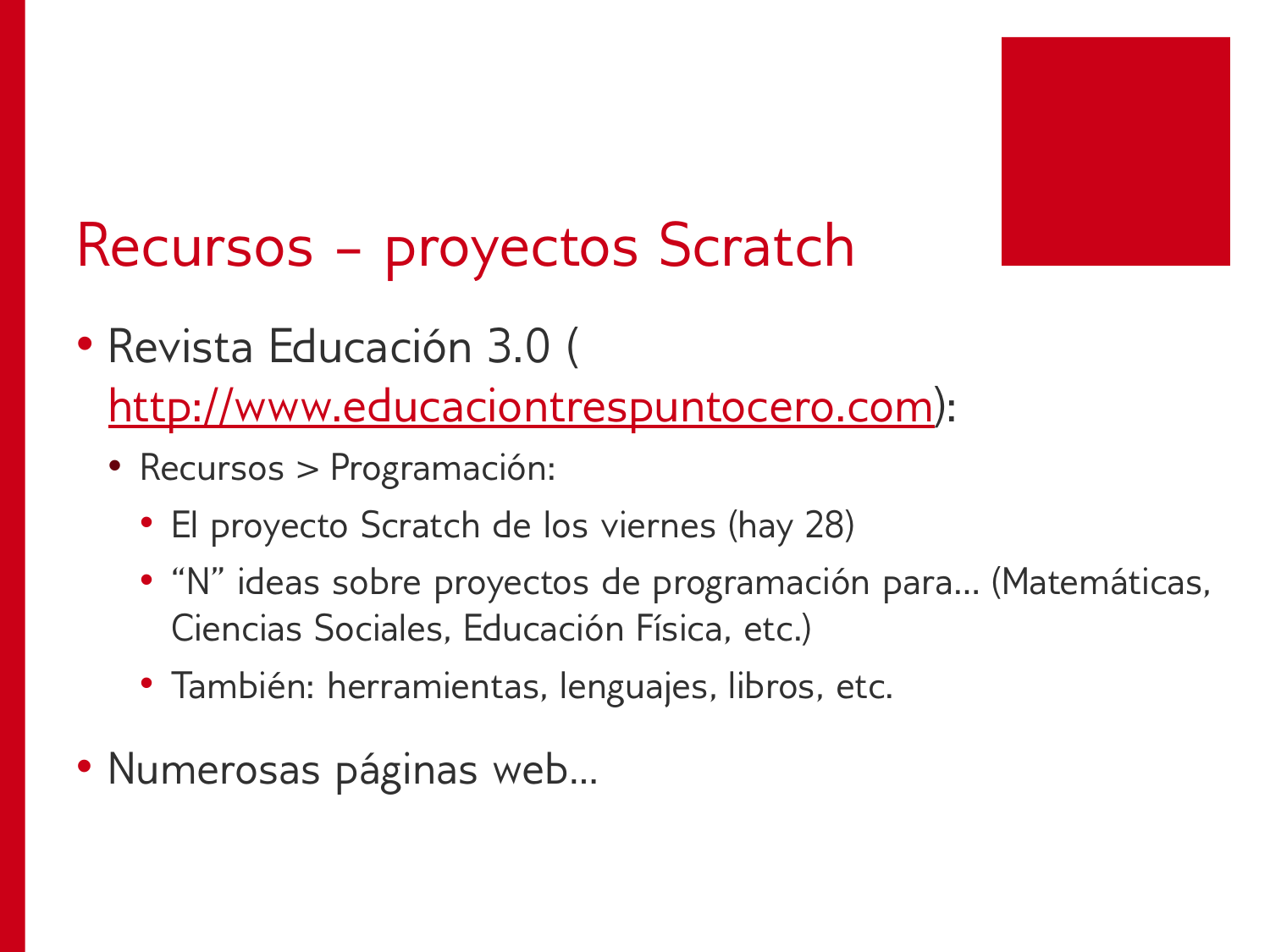

# Recursos – proyectos Scratch
Revista Educación 3.0 (http://www.educaciontrespuntocero.com):
Recursos > Programación:
El proyecto Scratch de los viernes (hay 28)
“N” ideas sobre proyectos de programación para… (Matemáticas, Ciencias Sociales, Educación Física, etc.)
También: herramientas, lenguajes, libros, etc.
Numerosas páginas web…